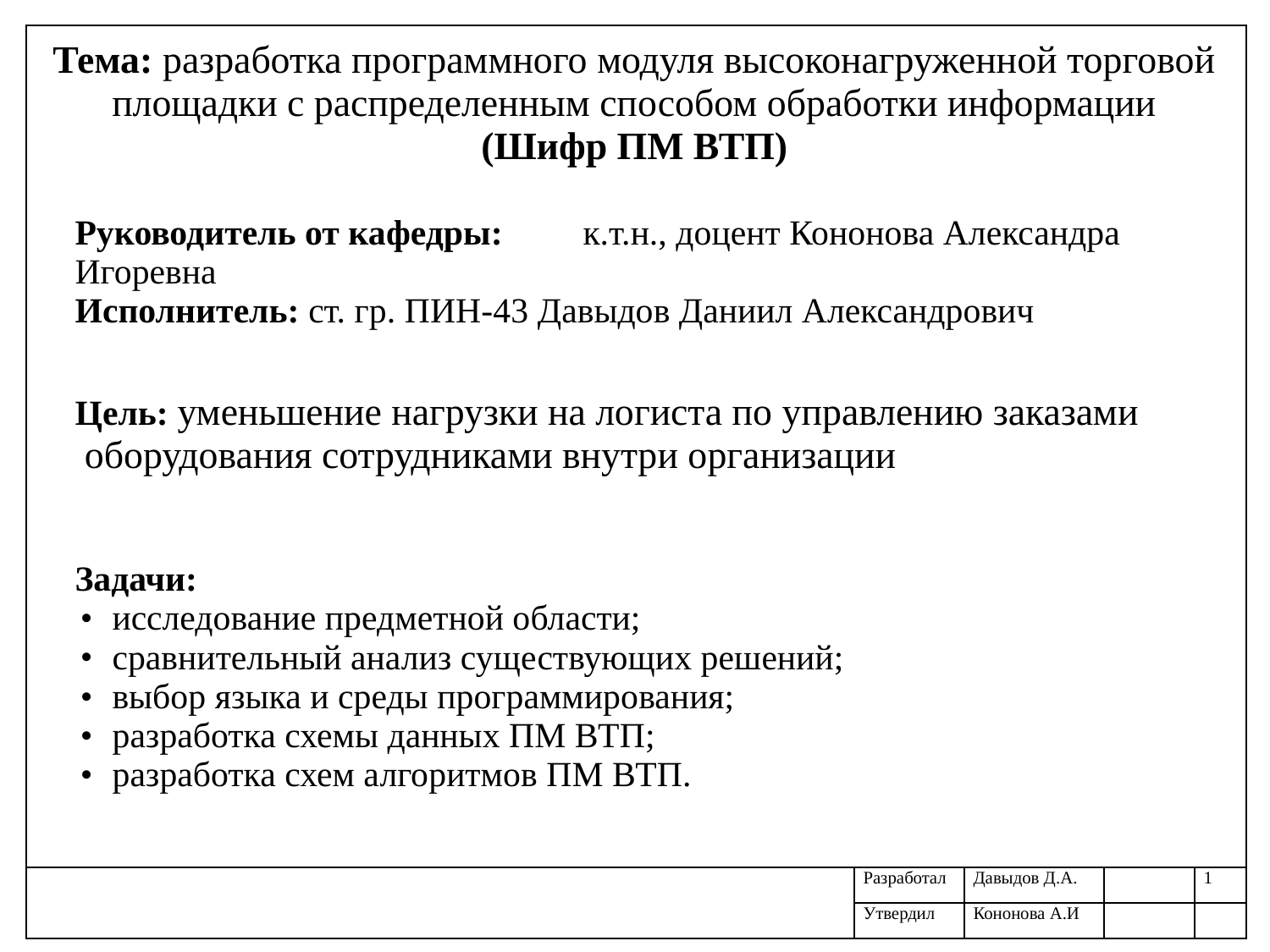

| Тема: разработка программного модуля высоконагруженной торговой площадки с распределенным способом обработки информации (Шифр ПМ ВТП) Руководитель от кафедры: к.т.н., доцент Кононова Александра Игоревна Исполнитель: ст. гр. ПИН-43 Давыдов Даниил Александрович Цель: уменьшение нагрузки на логиста по управлению заказами оборудования сотрудниками внутри организации Задачи: исследование предметной области; сравнительный анализ существующих решений; выбор языка и среды программирования; разработка схемы данных ПМ ВТП; разработка схем алгоритмов ПМ ВТП. |  |  |  |  |
| --- | --- | --- | --- | --- |
|  | Разработал | Давыдов Д.А. |  | 1 |
|  | Утвердил | Кононова А.И |  |  |